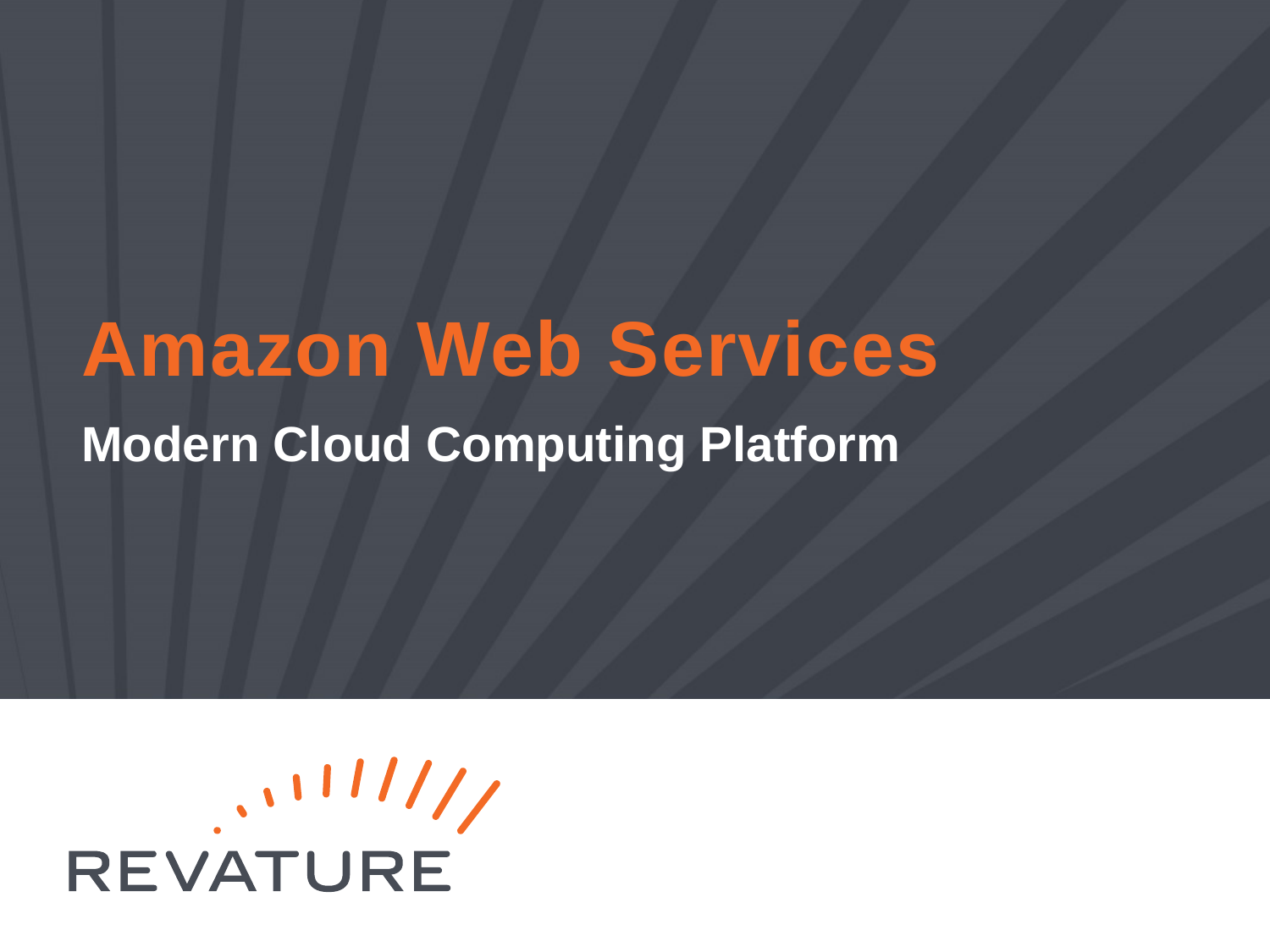

# Amazon Web Services
Modern Cloud Computing Platform